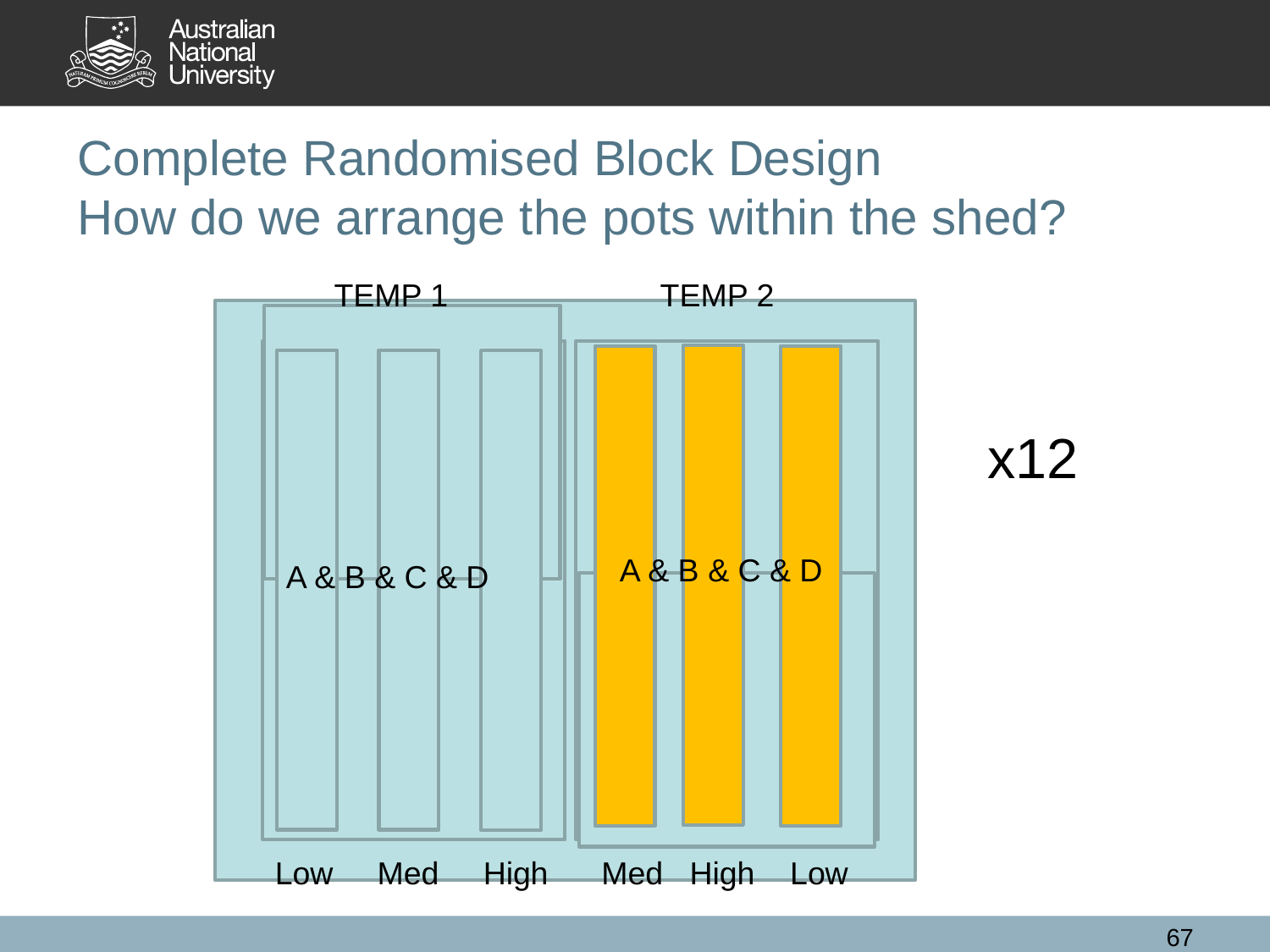

# Complete Randomised Block Design How do we arrange the pots within the shed?
            TEMP 1                        TEMP 2

x12
A & B & C & D
A & B & C & D

Low     Med     High      Med   High    Low
67